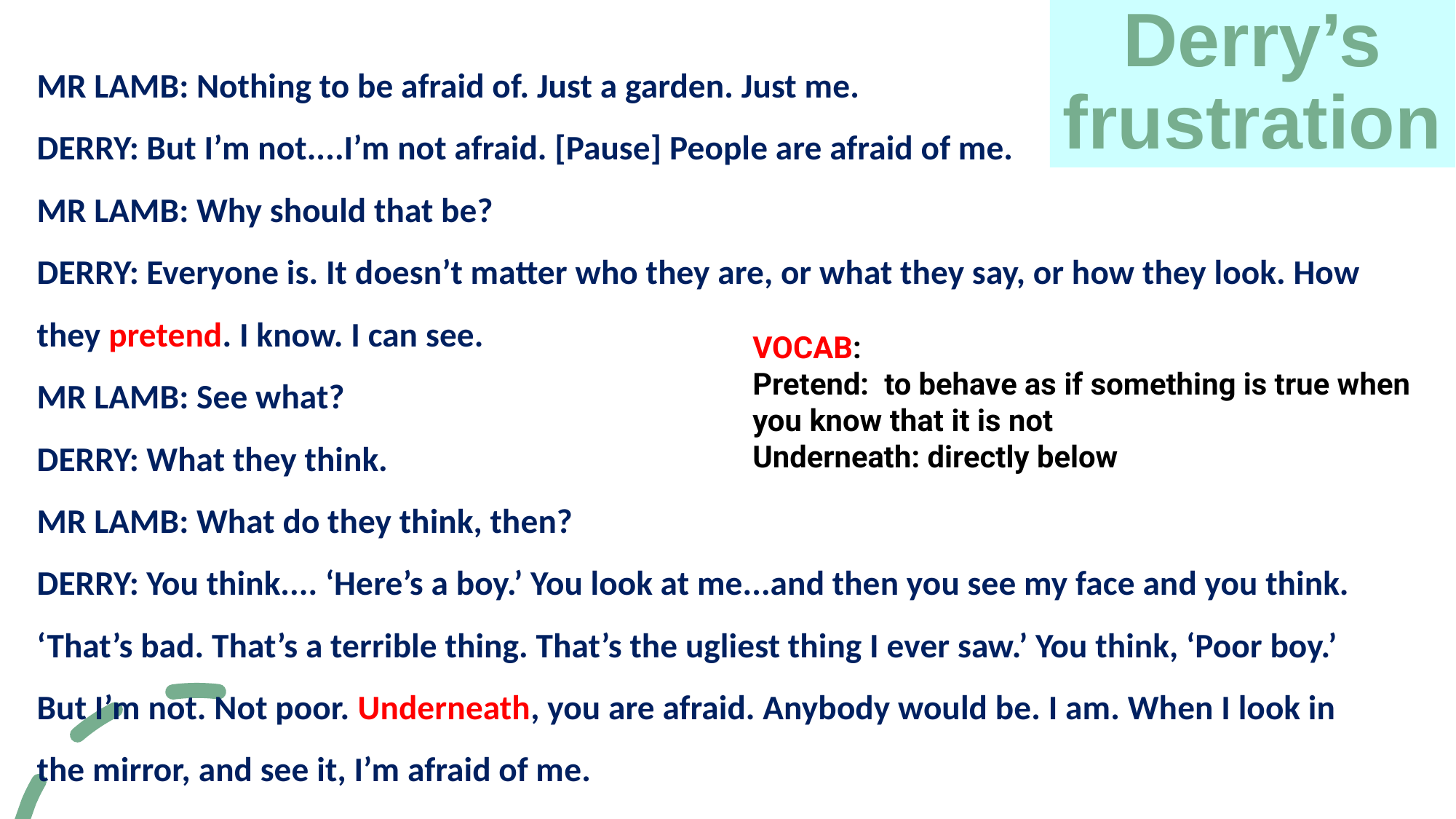

# Derry’s frustration
MR LAMB: Nothing to be afraid of. Just a garden. Just me.
DERRY: But I’m not....I’m not afraid. [Pause] People are afraid of me.
MR LAMB: Why should that be?
DERRY: Everyone is. It doesn’t matter who they are, or what they say, or how they look. How they pretend. I know. I can see.
MR LAMB: See what?
DERRY: What they think.
MR LAMB: What do they think, then?
DERRY: You think.... ‘Here’s a boy.’ You look at me...and then you see my face and you think. ‘That’s bad. That’s a terrible thing. That’s the ugliest thing I ever saw.’ You think, ‘Poor boy.’ But I’m not. Not poor. Underneath, you are afraid. Anybody would be. I am. When I look in the mirror, and see it, I’m afraid of me.
VOCAB:
Pretend:  to behave as if something is true when you know that it is not
Underneath: directly below